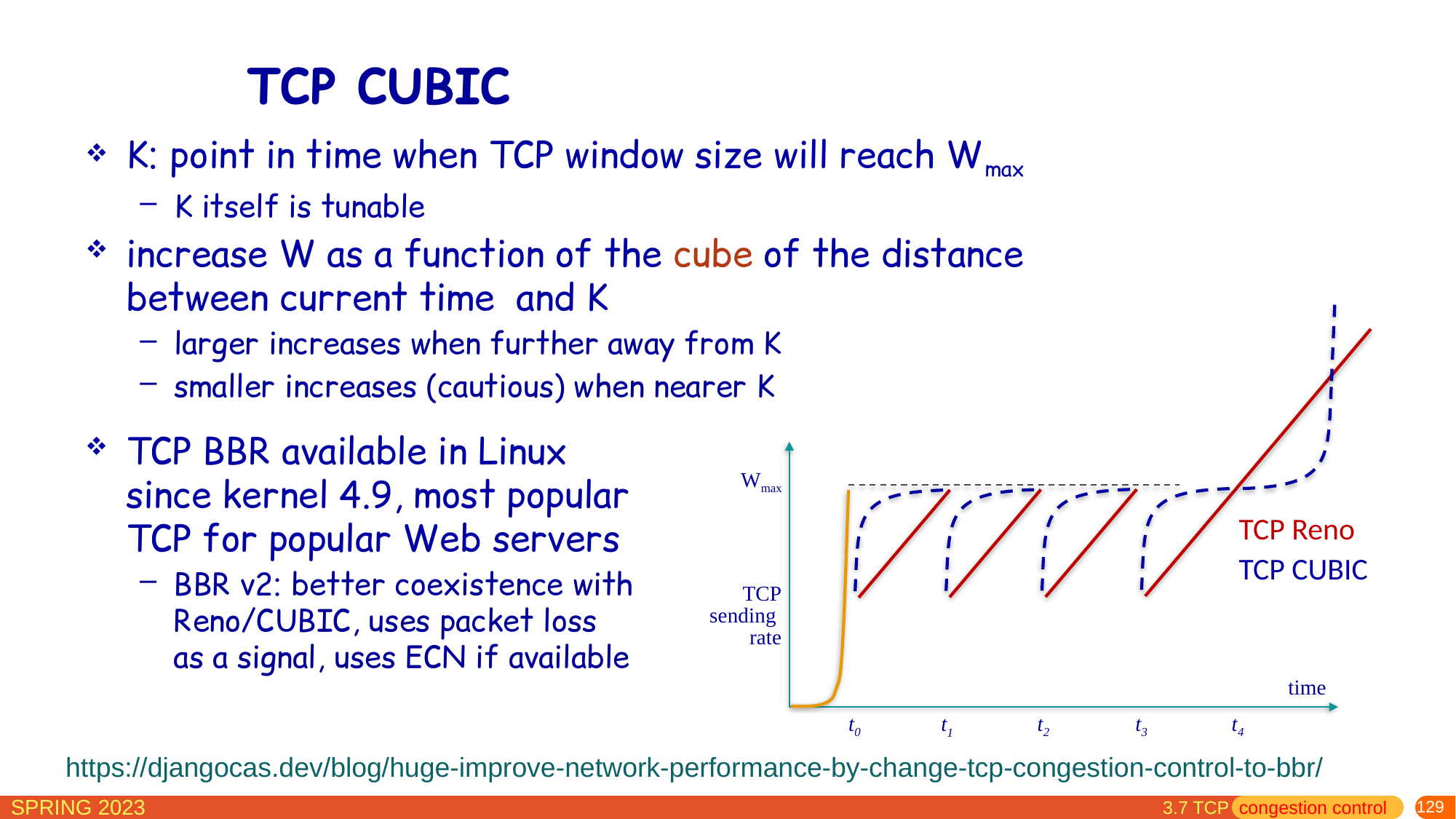

# TCP CUBIC
K: point in time when TCP window size will reach Wmax
K itself is tunable
increase W as a function of the cube of the distance between current time  and K
larger increases when further away from K
smaller increases (cautious) when nearer K

Wmax

TCP Reno
TCP CUBIC

TCP
sending
rate

time
t0
t3
t4
t2
t1
TCP BBR available in Linux since kernel 4.9, most popular TCP for popular Web servers
BBR v2: better coexistence with Reno/CUBIC, uses packet loss as a signal, uses ECN if available
https://djangocas.dev/blog/huge-improve-network-performance-by-change-tcp-congestion-control-to-bbr/
3.7 TCP  congestion control